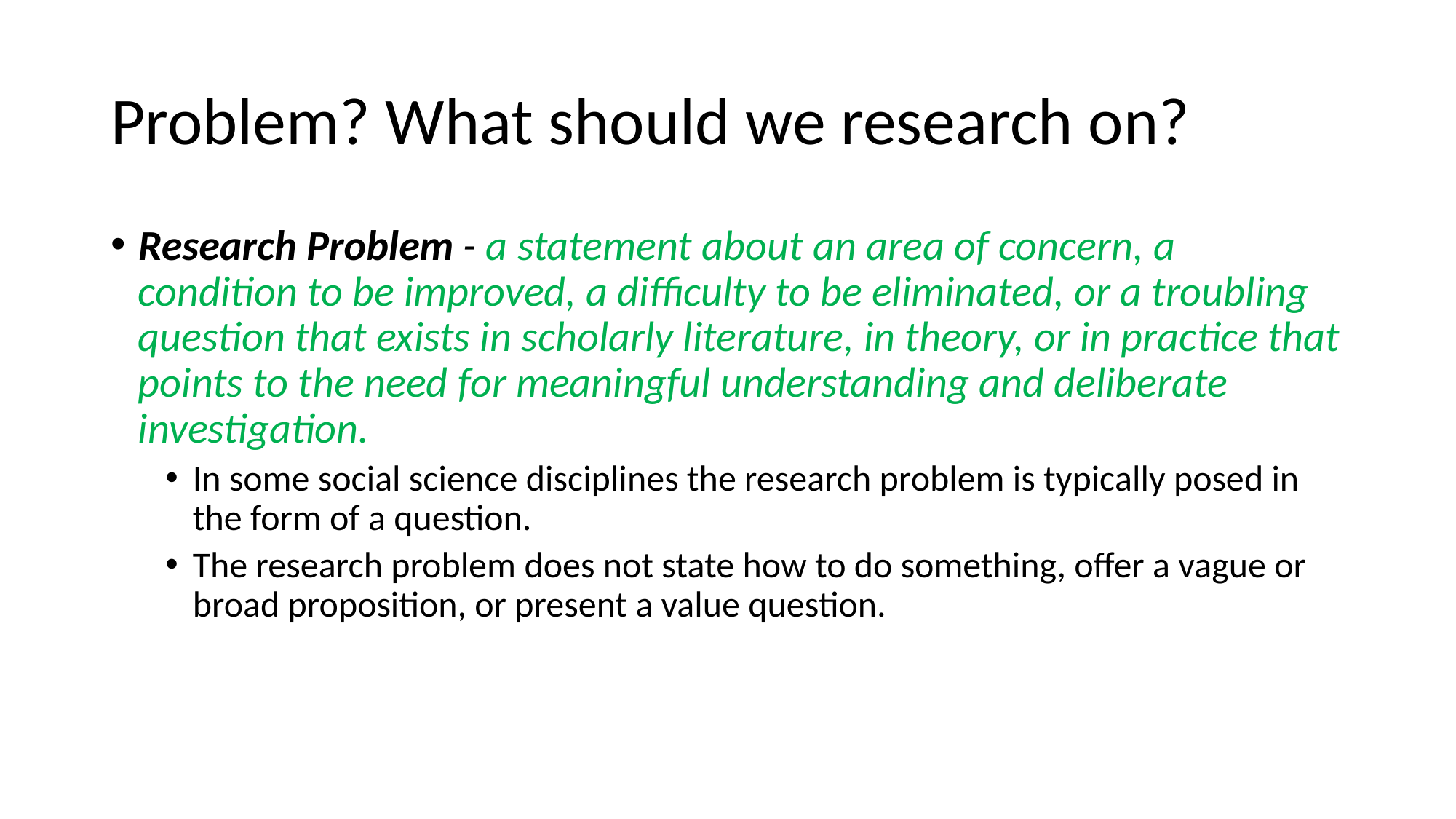

# Problem? What should we research on?
Research Problem - a statement about an area of concern, a condition to be improved, a difficulty to be eliminated, or a troubling question that exists in scholarly literature, in theory, or in practice that points to the need for meaningful understanding and deliberate investigation.
In some social science disciplines the research problem is typically posed in the form of a question.
The research problem does not state how to do something, offer a vague or broad proposition, or present a value question.